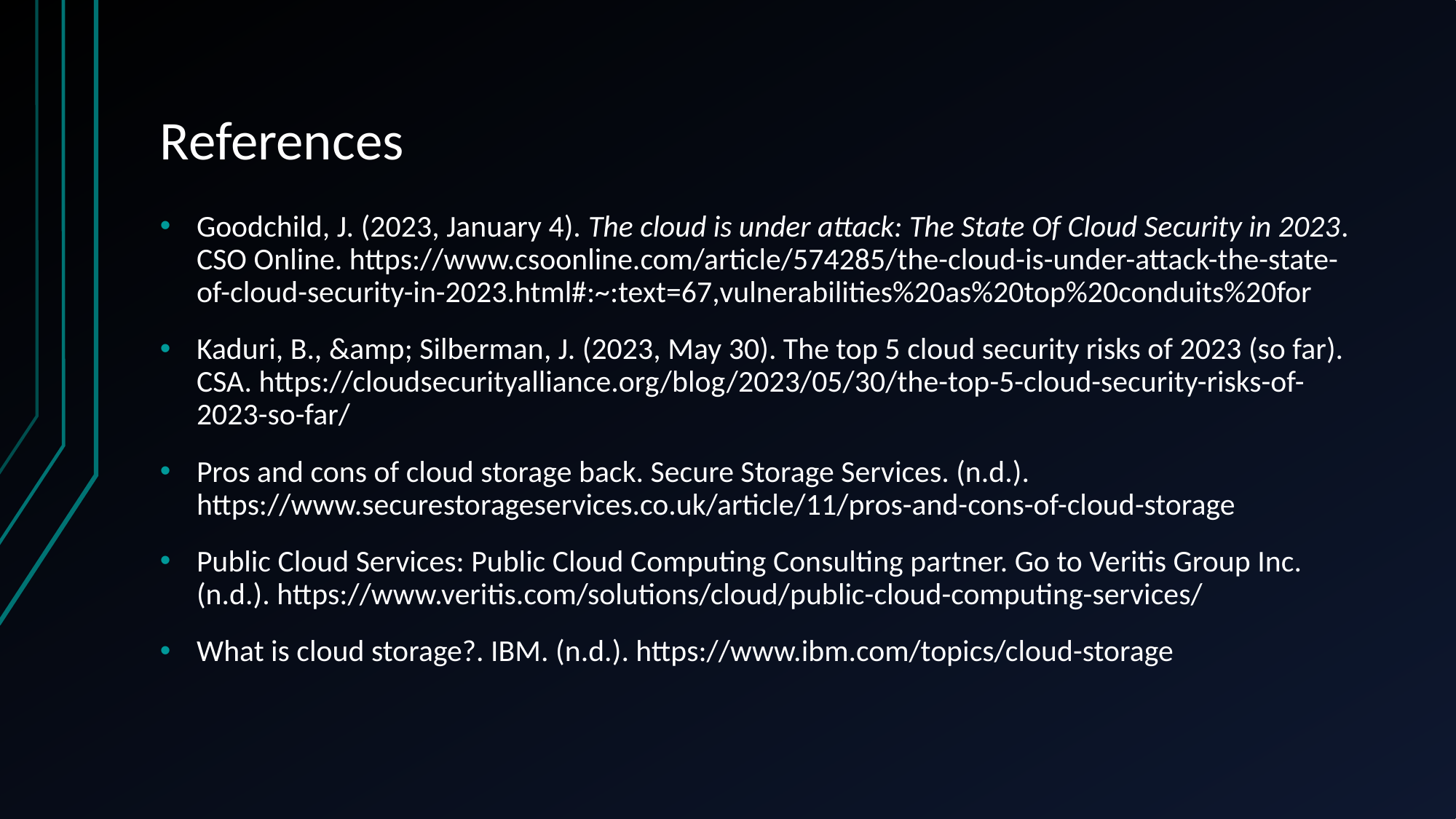

# References
Goodchild, J. (2023, January 4). The cloud is under attack: The State Of Cloud Security in 2023. CSO Online. https://www.csoonline.com/article/574285/the-cloud-is-under-attack-the-state-of-cloud-security-in-2023.html#:~:text=67,vulnerabilities%20as%20top%20conduits%20for
Kaduri, B., &amp; Silberman, J. (2023, May 30). The top 5 cloud security risks of 2023 (so far). CSA. https://cloudsecurityalliance.org/blog/2023/05/30/the-top-5-cloud-security-risks-of-2023-so-far/
Pros and cons of cloud storage back. Secure Storage Services. (n.d.). https://www.securestorageservices.co.uk/article/11/pros-and-cons-of-cloud-storage
Public Cloud Services: Public Cloud Computing Consulting partner. Go to Veritis Group Inc. (n.d.). https://www.veritis.com/solutions/cloud/public-cloud-computing-services/
What is cloud storage?. IBM. (n.d.). https://www.ibm.com/topics/cloud-storage